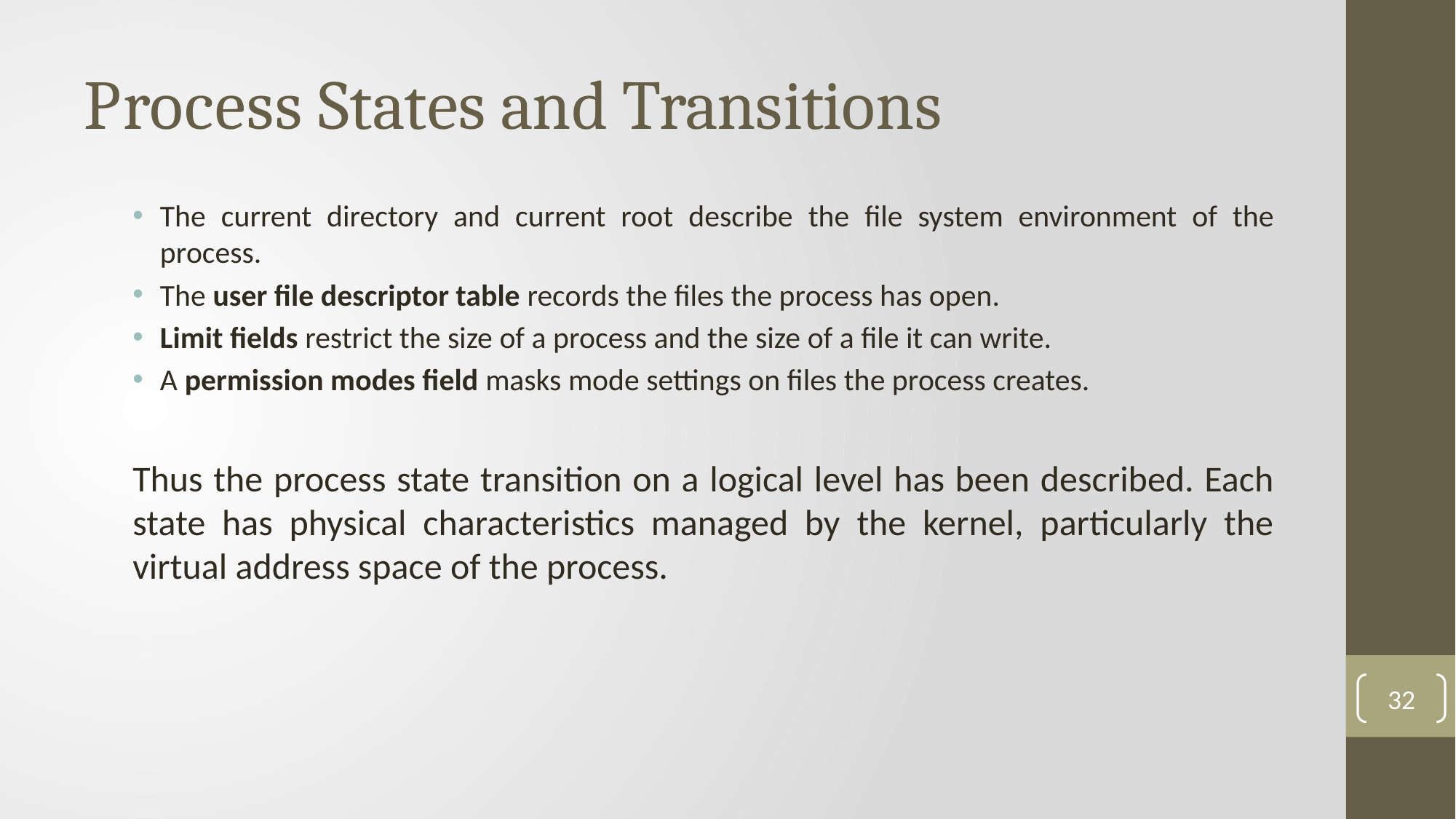

# Process States and Transitions
The current directory and current root describe the file system environment of the process.
The user file descriptor table records the files the process has open.
Limit fields restrict the size of a process and the size of a file it can write.
A permission modes field masks mode settings on files the process creates.

Thus the process state transition on a logical level has been described. Each state has physical characteristics managed by the kernel, particularly the virtual address space of the process.
32